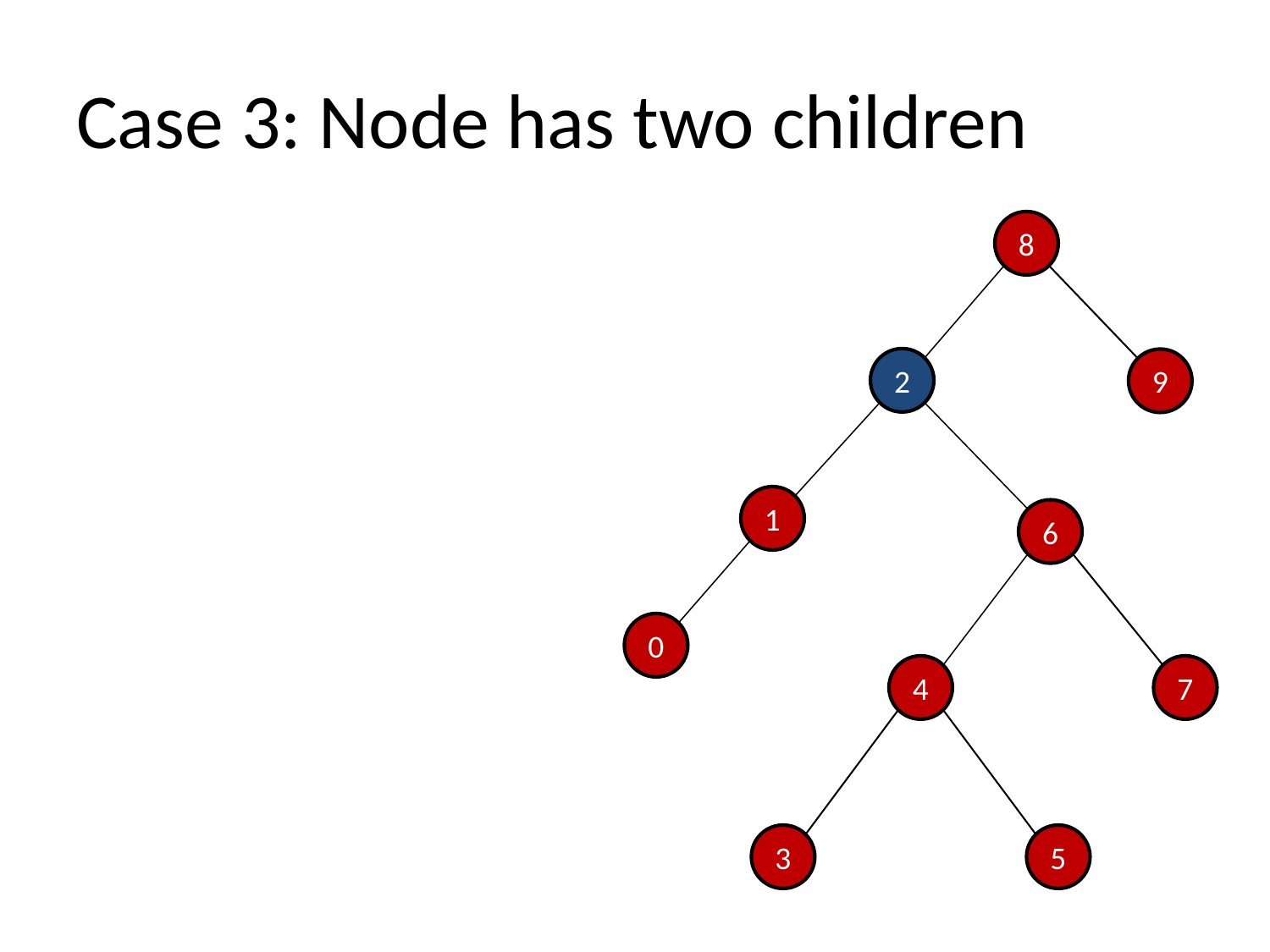

# Case 3: Node has two children
8

2
9
1
6
0
4
7
3
5